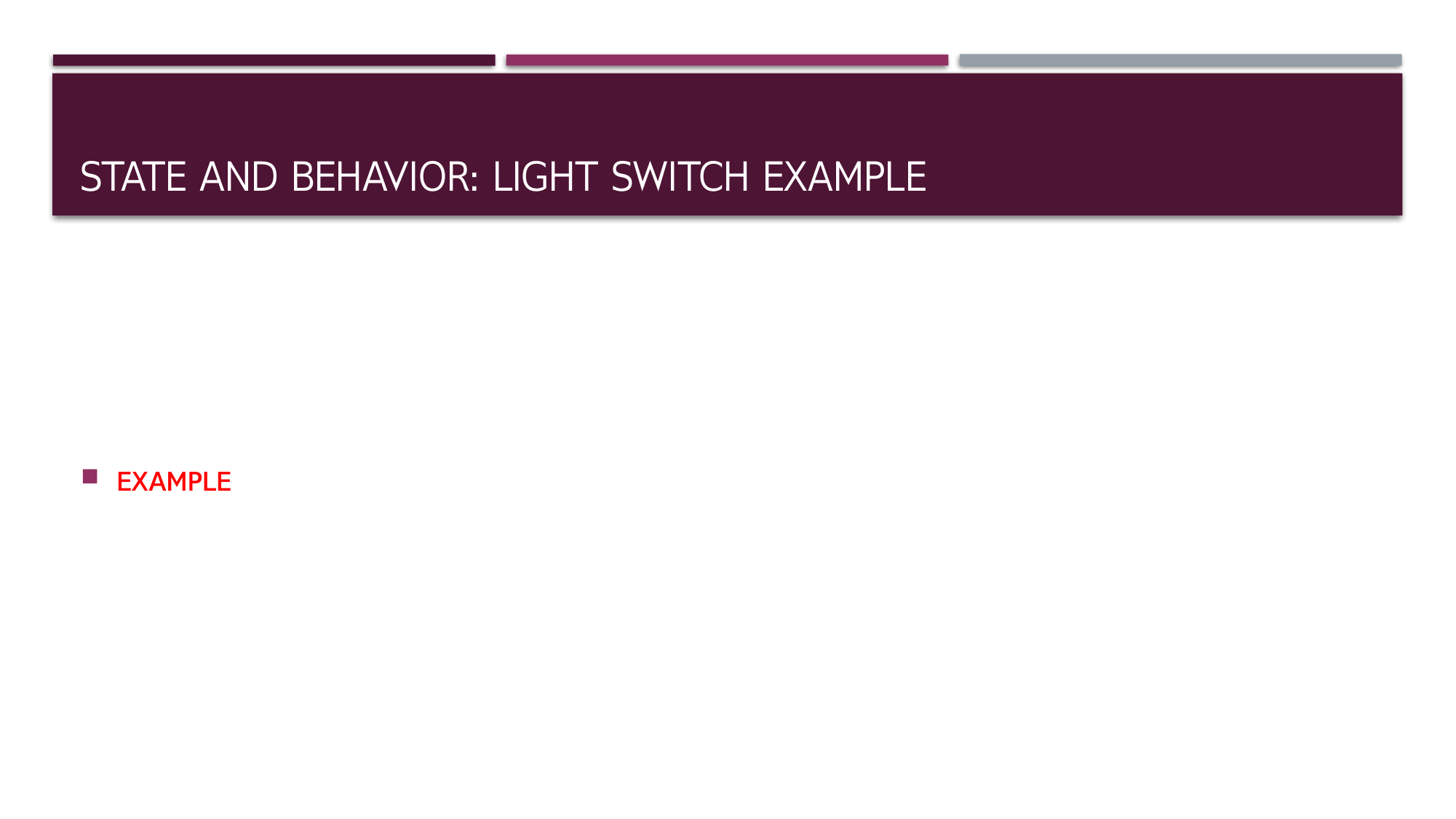

# State and Behavior: Light Switch Example
EXAMPLE